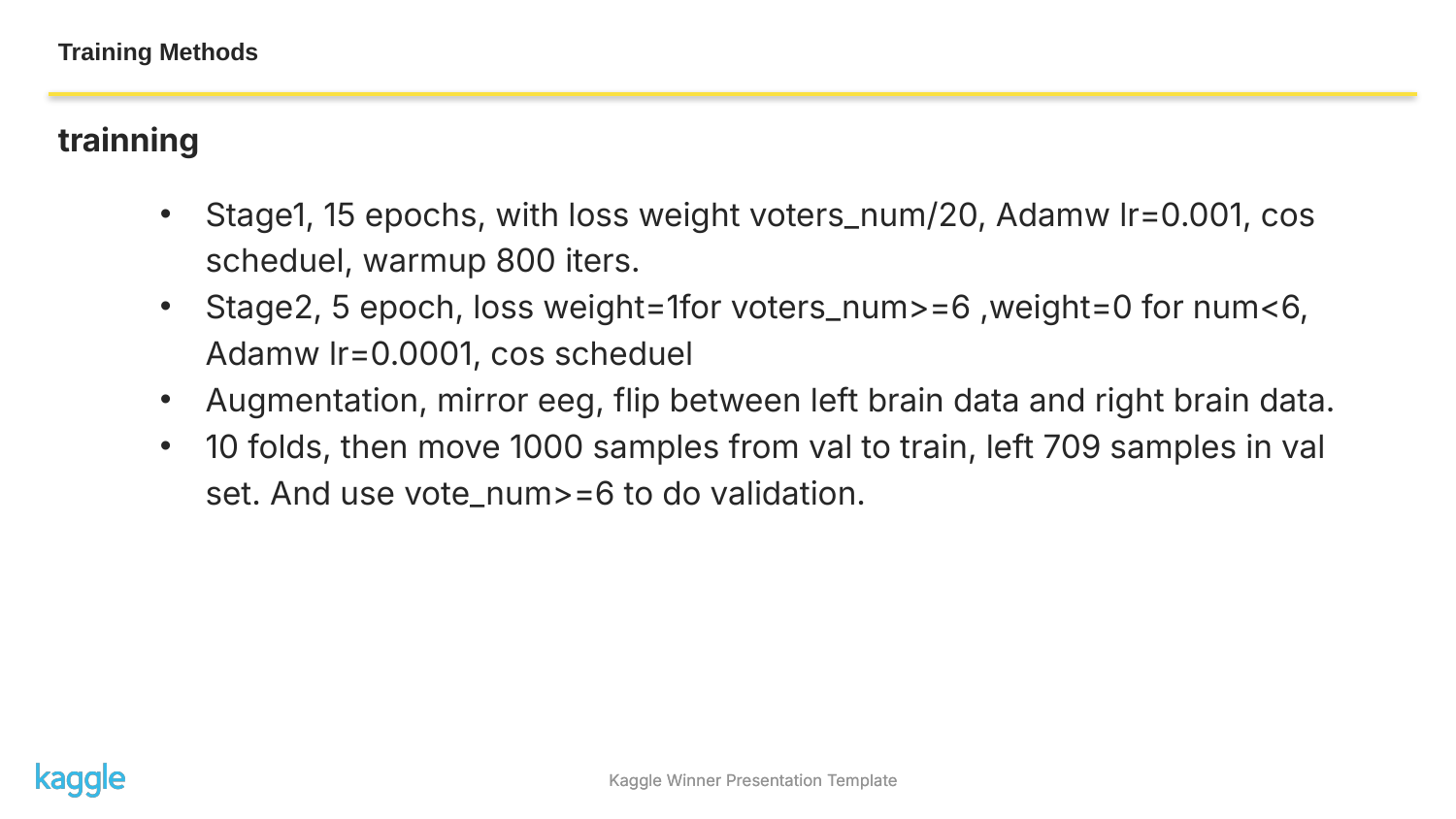

Training Methods

trainning
Stage1, 15 epochs, with loss weight voters_num/20, Adamw lr=0.001, cos scheduel, warmup 800 iters.
Stage2, 5 epoch, loss weight=1for voters_num>=6 ,weight=0 for num<6, Adamw lr=0.0001, cos scheduel
Augmentation, mirror eeg, flip between left brain data and right brain data.
10 folds, then move 1000 samples from val to train, left 709 samples in val set. And use vote_num>=6 to do validation.
Kaggle Winner Presentation Template
21